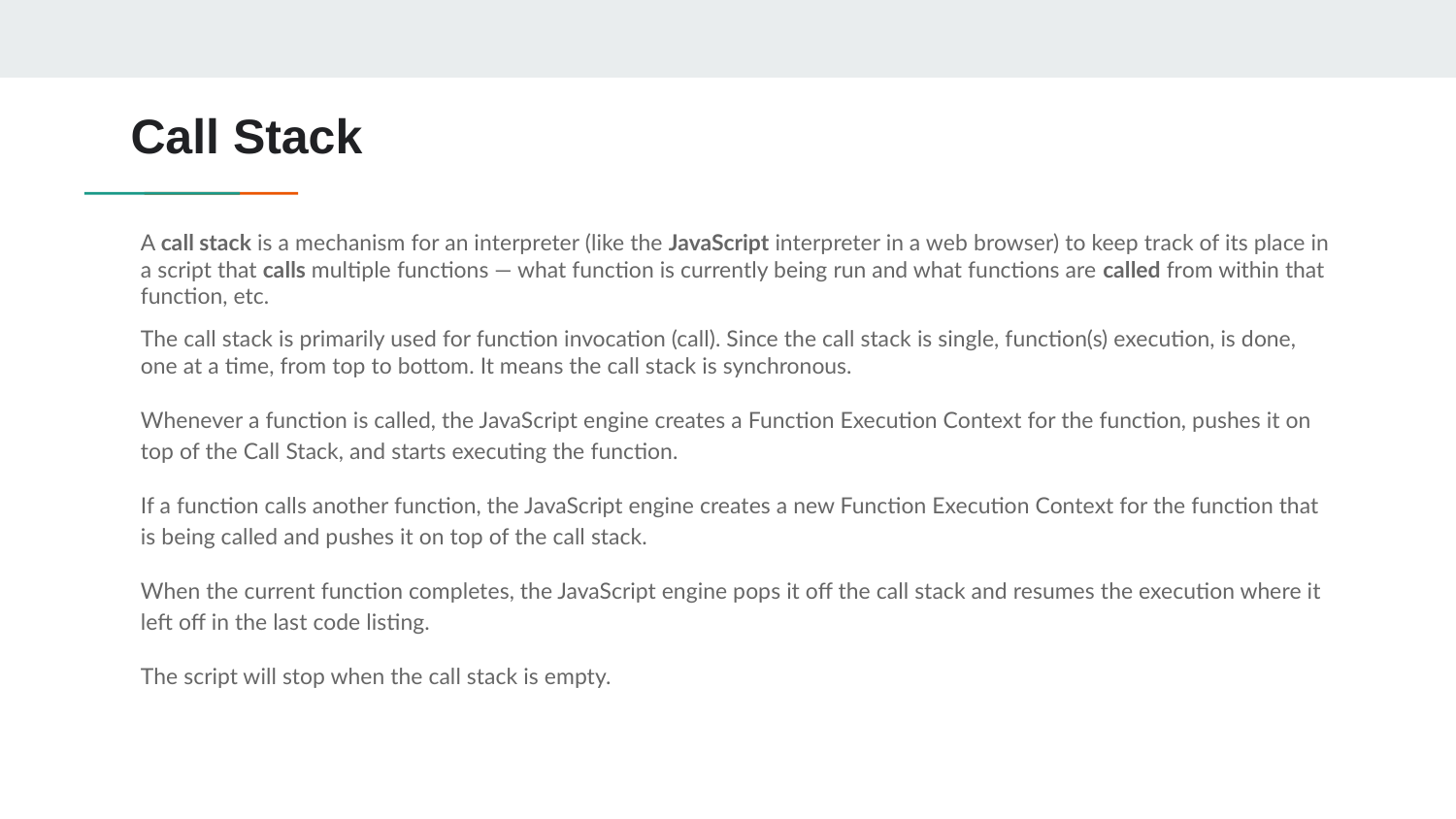

# Call Stack
A call stack is a mechanism for an interpreter (like the JavaScript interpreter in a web browser) to keep track of its place in a script that calls multiple functions — what function is currently being run and what functions are called from within that function, etc.
The call stack is primarily used for function invocation (call). Since the call stack is single, function(s) execution, is done, one at a time, from top to bottom. It means the call stack is synchronous.
Whenever a function is called, the JavaScript engine creates a Function Execution Context for the function, pushes it on top of the Call Stack, and starts executing the function.
If a function calls another function, the JavaScript engine creates a new Function Execution Context for the function that is being called and pushes it on top of the call stack.
When the current function completes, the JavaScript engine pops it off the call stack and resumes the execution where it left off in the last code listing.
The script will stop when the call stack is empty.